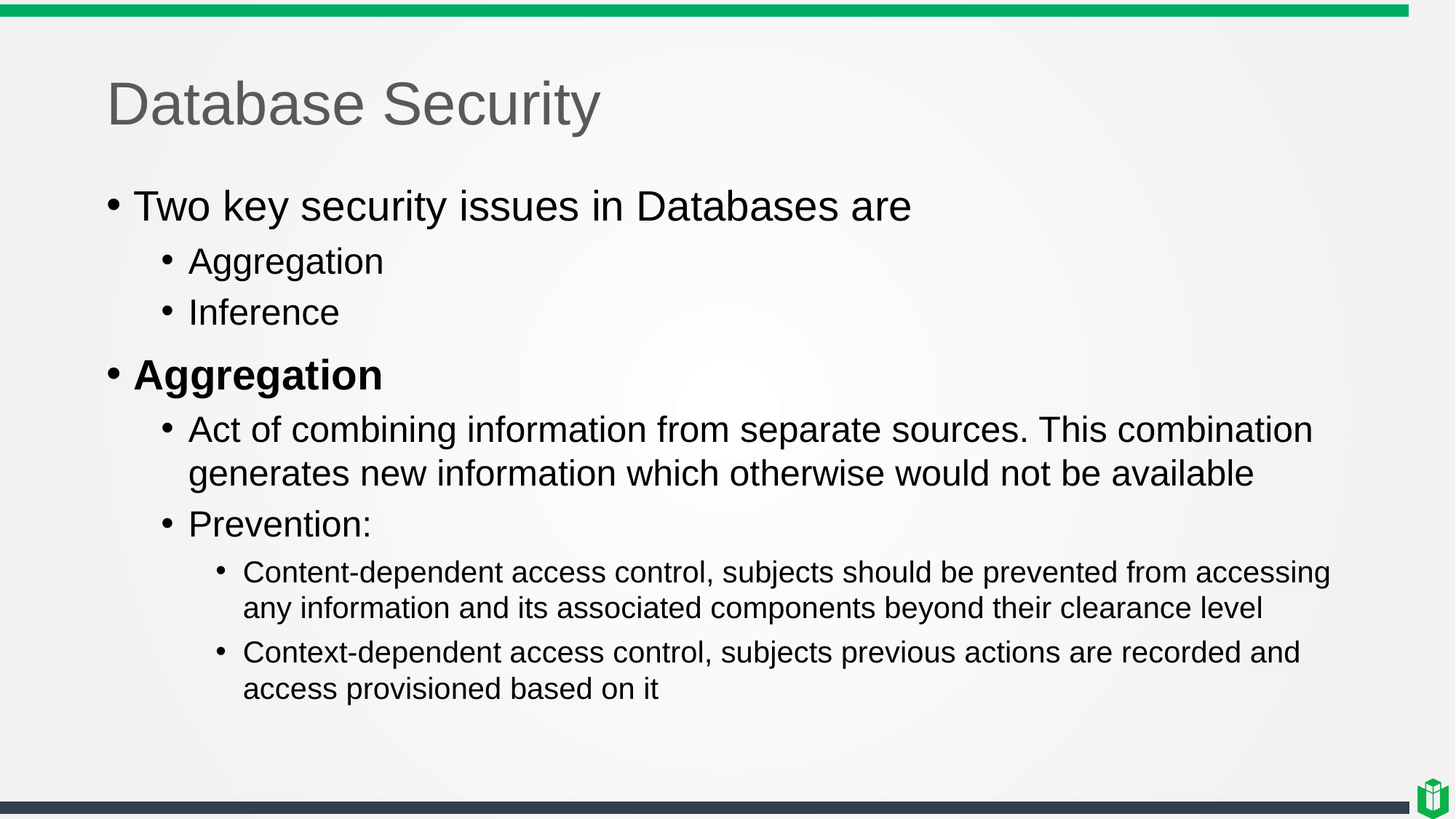

# Database Security
Two key security issues in Databases are
Aggregation
Inference
Aggregation
Act of combining information from separate sources. This combination generates new information which otherwise would not be available
Prevention:
Content-dependent access control, subjects should be prevented from accessing any information and its associated components beyond their clearance level
Context-dependent access control, subjects previous actions are recorded and access provisioned based on it